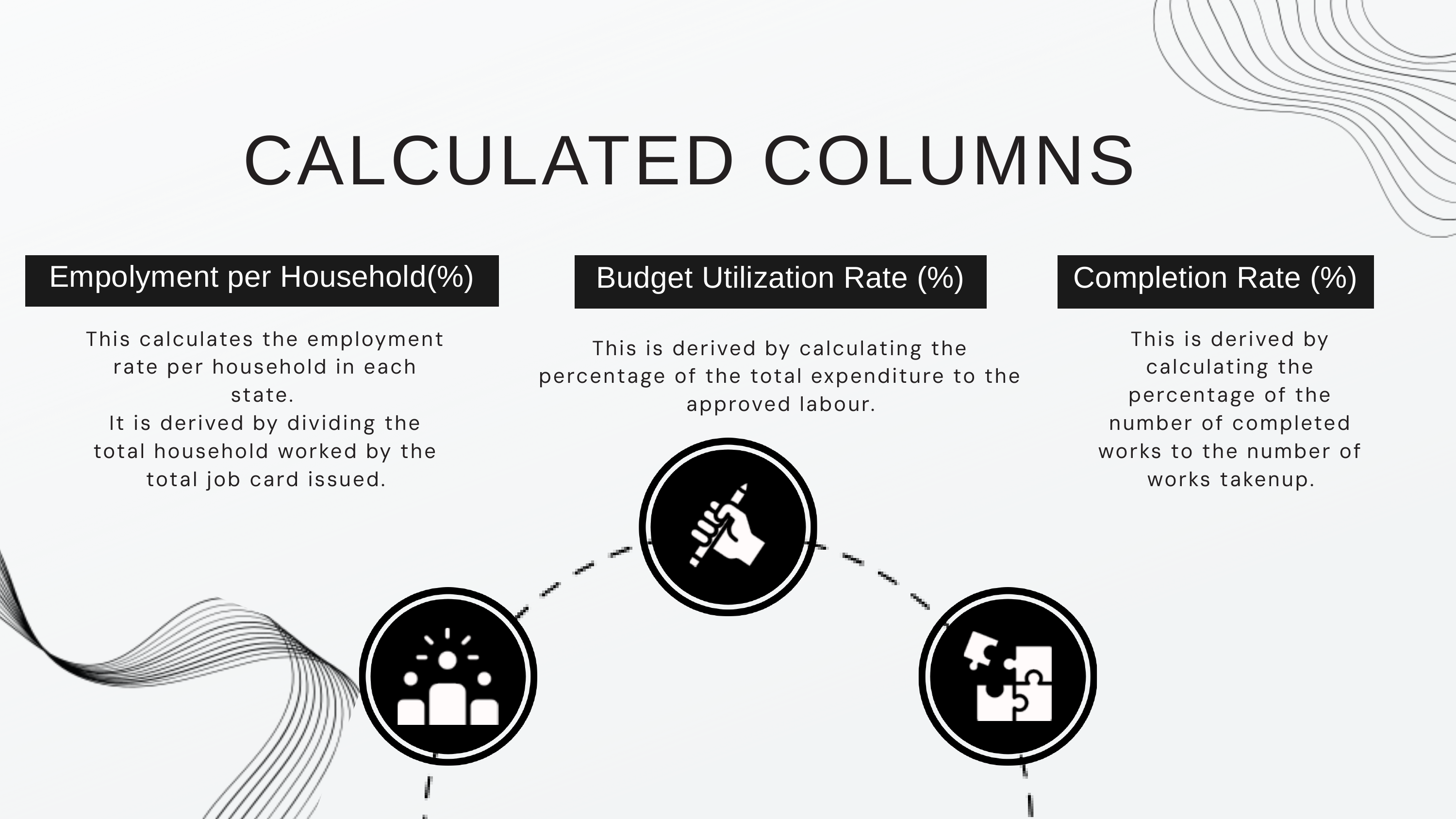

CALCULATED COLUMNS

Empolyment per Household(%)

Budget Utilization Rate (%)

Completion Rate (%)
This calculates the employment rate per household in each state.
It is derived by dividing the total household worked by the total job card issued.
This is derived by calculating the percentage of the number of completed works to the number of works takenup.
This is derived by calculating the percentage of the total expenditure to the approved labour.